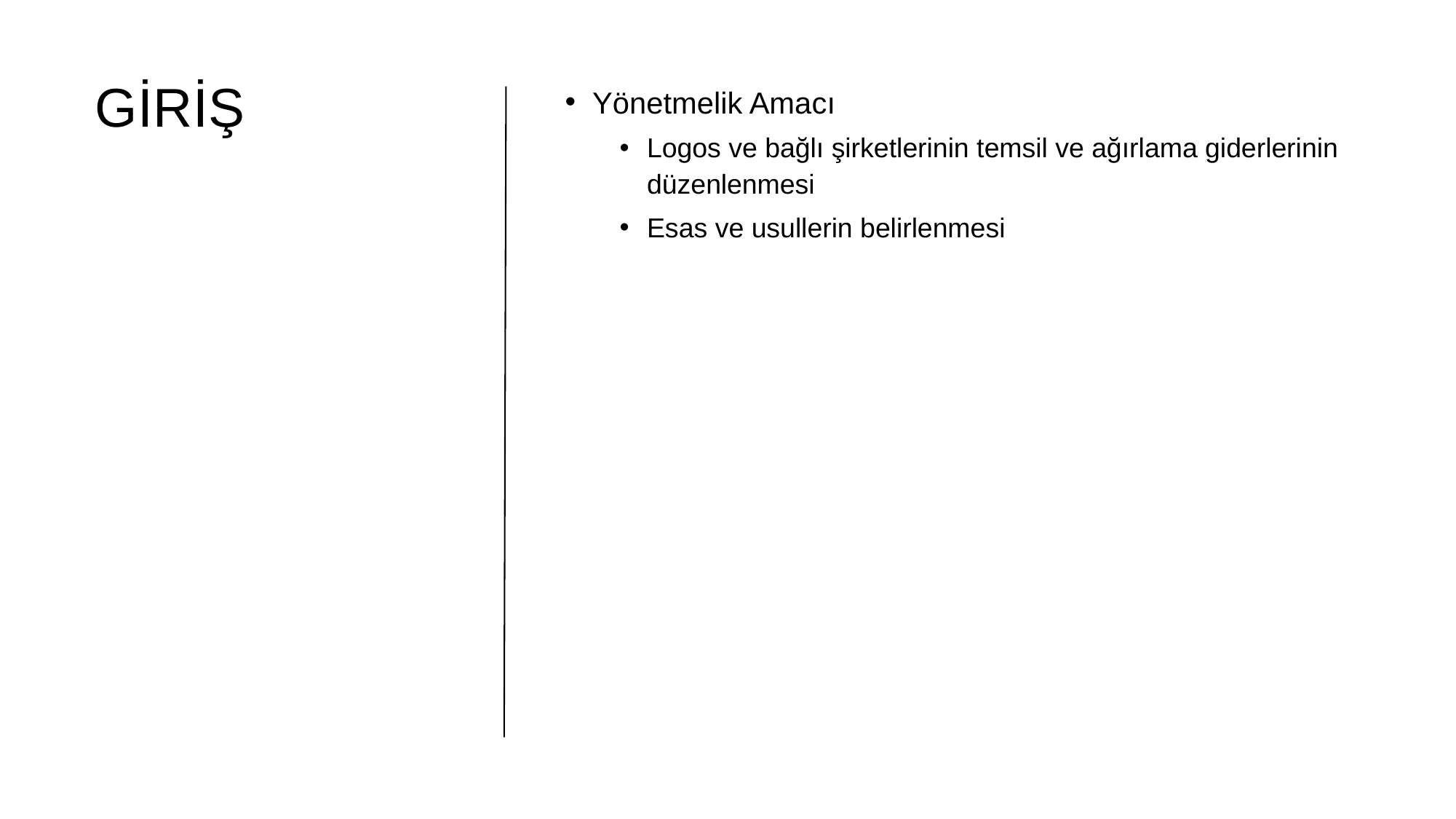

# Giriş
Yönetmelik Amacı
Logos ve bağlı şirketlerinin temsil ve ağırlama giderlerinin düzenlenmesi
Esas ve usullerin belirlenmesi